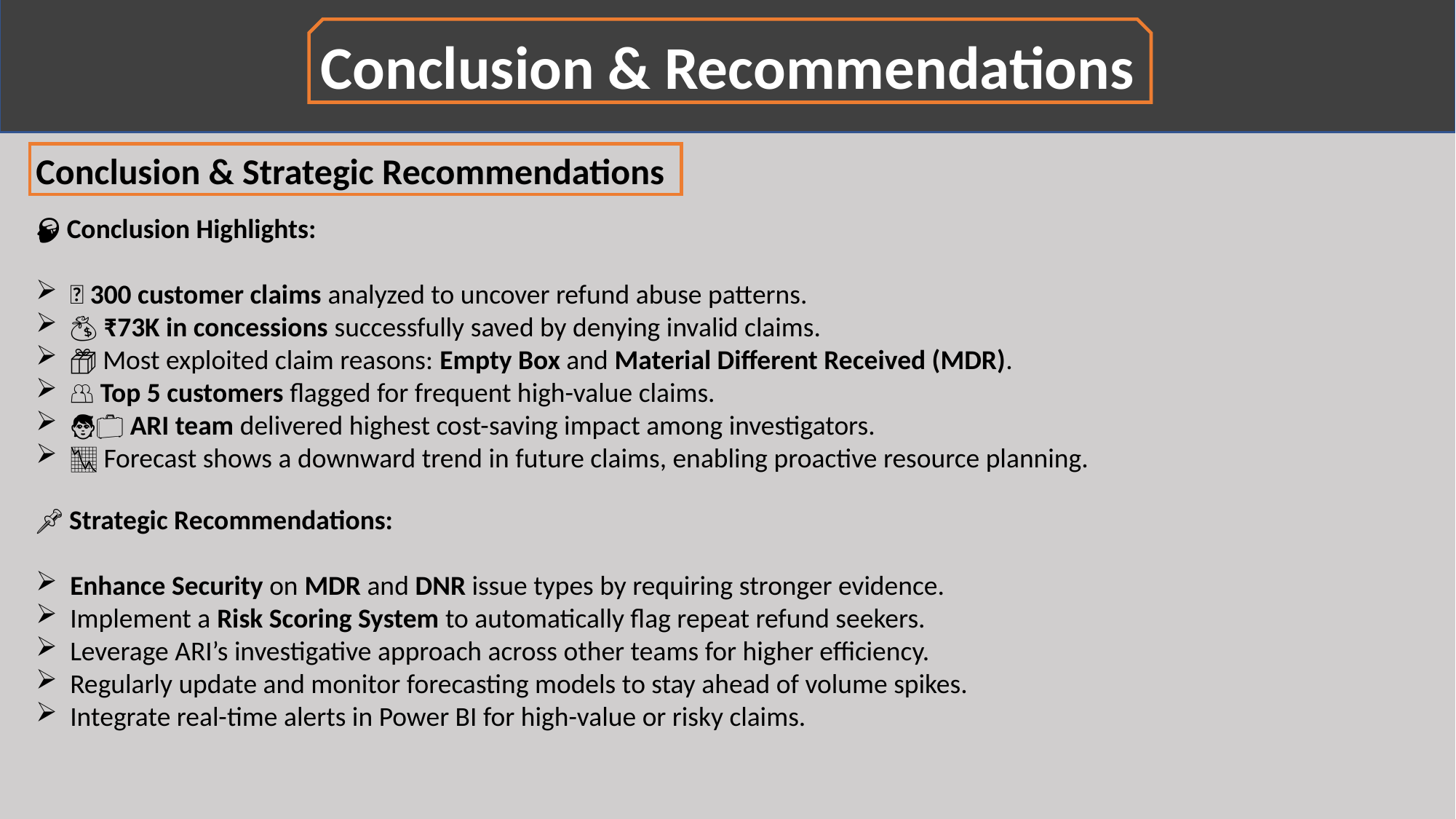

Conclusion & Recommendations

Conclusion & Strategic Recommendations

🧠 Conclusion Highlights:
🧾 300 customer claims analyzed to uncover refund abuse patterns.
💰 ₹73K in concessions successfully saved by denying invalid claims.
📦 Most exploited claim reasons: Empty Box and Material Different Received (MDR).
👥 Top 5 customers flagged for frequent high-value claims.
🧑‍💼 ARI team delivered highest cost-saving impact among investigators.
📉 Forecast shows a downward trend in future claims, enabling proactive resource planning.
📌 Strategic Recommendations:
Enhance Security on MDR and DNR issue types by requiring stronger evidence.
Implement a Risk Scoring System to automatically flag repeat refund seekers.
Leverage ARI’s investigative approach across other teams for higher efficiency.
Regularly update and monitor forecasting models to stay ahead of volume spikes.
Integrate real-time alerts in Power BI for high-value or risky claims.